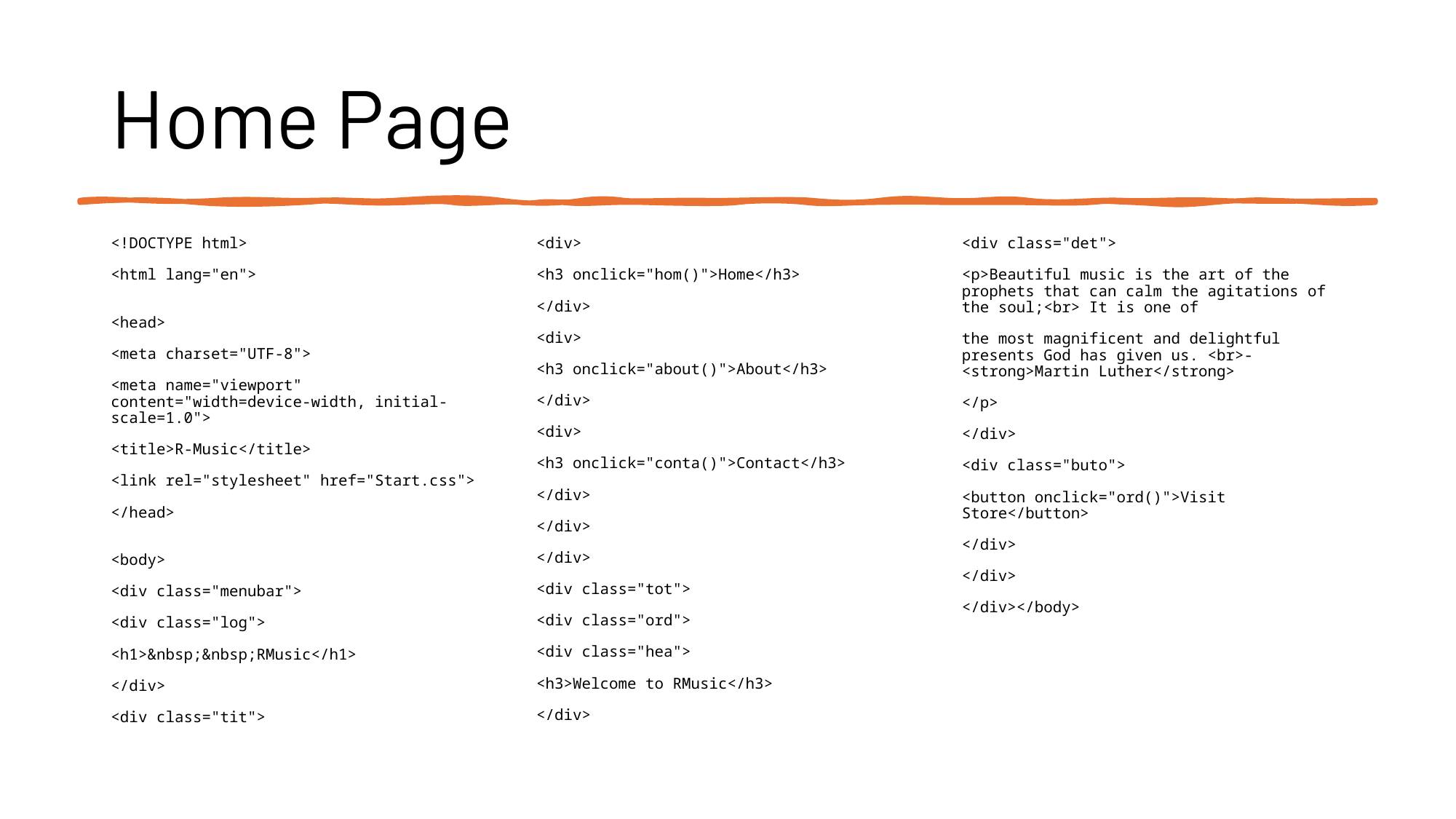

# Home Page

<!DOCTYPE html>
<html lang="en">
<head>
<meta charset="UTF-8">
<meta name="viewport" content="width=device-width, initial-scale=1.0">
<title>R-Music</title>
<link rel="stylesheet" href="Start.css">
</head>
<body>
<div class="menubar">
<div class="log">
<h1>&nbsp;&nbsp;RMusic</h1>
</div>
<div class="tit">
<div>
<h3 onclick="hom()">Home</h3>
</div>
<div>
<h3 onclick="about()">About</h3>
</div>
<div>
<h3 onclick="conta()">Contact</h3>
</div>
</div>
</div>
<div class="tot">
<div class="ord">
<div class="hea">
<h3>Welcome to RMusic</h3>
</div>
<div class="det">
<p>Beautiful music is the art of the prophets that can calm the agitations of the soul;<br> It is one of
the most magnificent and delightful presents God has given us. <br>- <strong>Martin Luther</strong>
</p>
</div>
<div class="buto">
<button onclick="ord()">Visit Store</button>
</div>
</div>
</div></body>